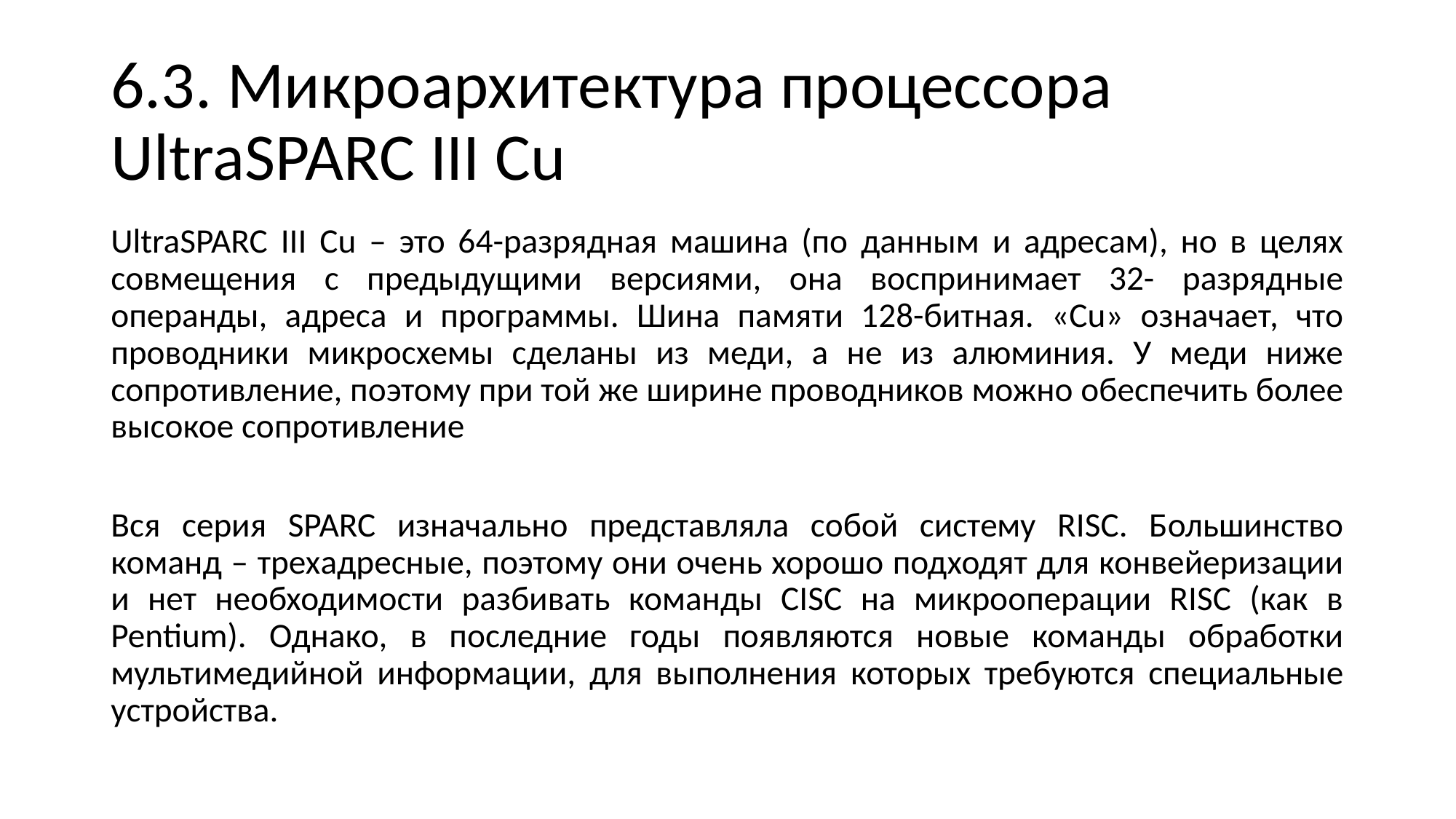

# 6.3. Микроархитектура процессора UltraSPARC III Cu
UltraSPARC III Cu – это 64-разрядная машина (по данным и адресам), но в целях совмещения с предыдущими версиями, она воспринимает 32- разрядные операнды, адреса и программы. Шина памяти 128-битная. «Cu» означает, что проводники микросхемы сделаны из меди, а не из алюминия. У меди ниже сопротивление, поэтому при той же ширине проводников можно обеспечить более высокое сопротивление

Вся серия SPARC изначально представляла собой систему RISC. Большинство команд – трехадресные, поэтому они очень хорошо подходят для конвейеризации и нет необходимости разбивать команды CISC на микрооперации RISC (как в Pentium). Однако, в последние годы появляются новые команды обработки мультимедийной информации, для выполнения которых требуются специальные устройства.